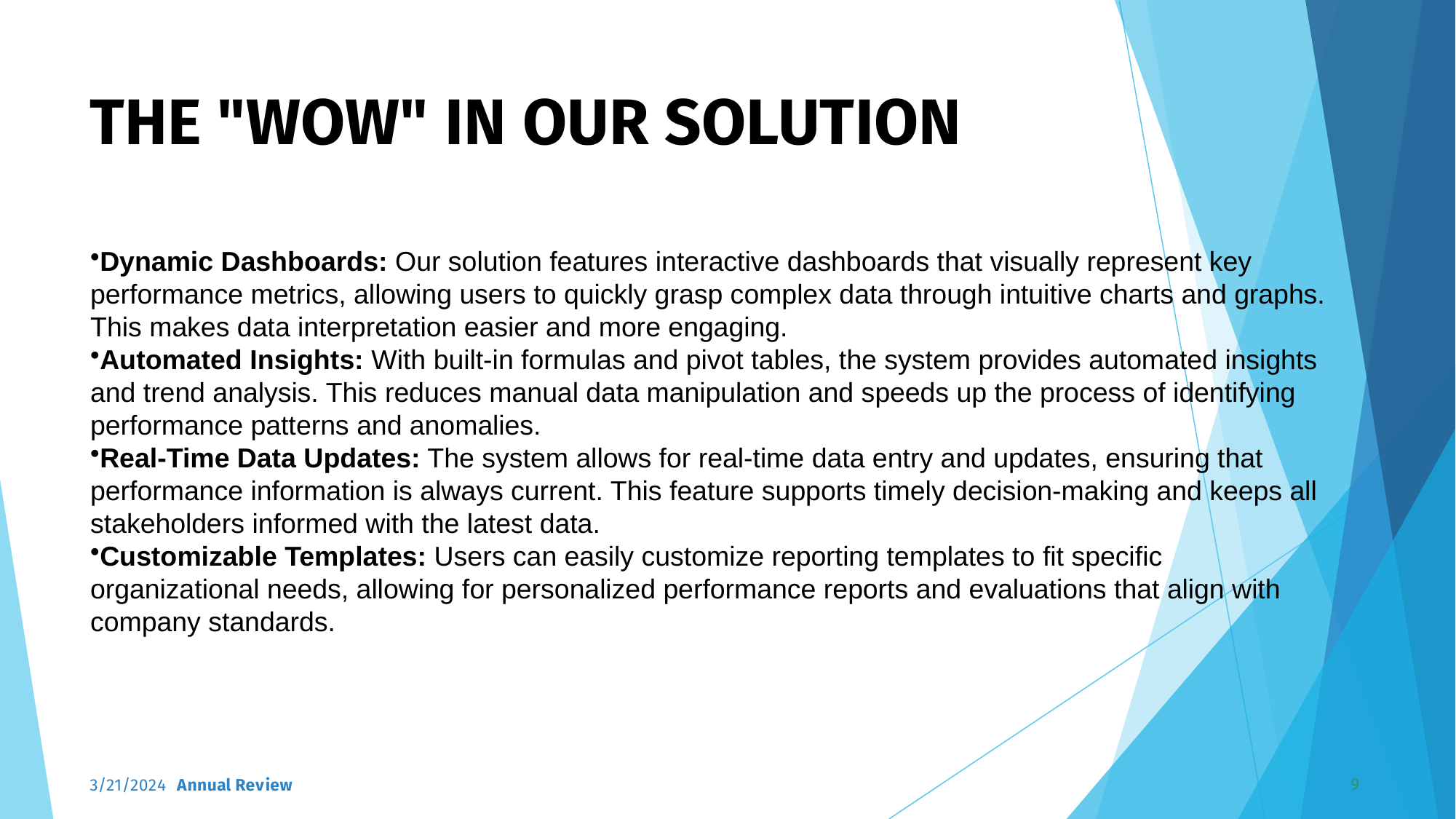

# THE "WOW" IN OUR SOLUTION
Dynamic Dashboards: Our solution features interactive dashboards that visually represent key performance metrics, allowing users to quickly grasp complex data through intuitive charts and graphs. This makes data interpretation easier and more engaging.
Automated Insights: With built-in formulas and pivot tables, the system provides automated insights and trend analysis. This reduces manual data manipulation and speeds up the process of identifying performance patterns and anomalies.
Real-Time Data Updates: The system allows for real-time data entry and updates, ensuring that performance information is always current. This feature supports timely decision-making and keeps all stakeholders informed with the latest data.
Customizable Templates: Users can easily customize reporting templates to fit specific organizational needs, allowing for personalized performance reports and evaluations that align with company standards.

9
3/21/2024  Annual Review